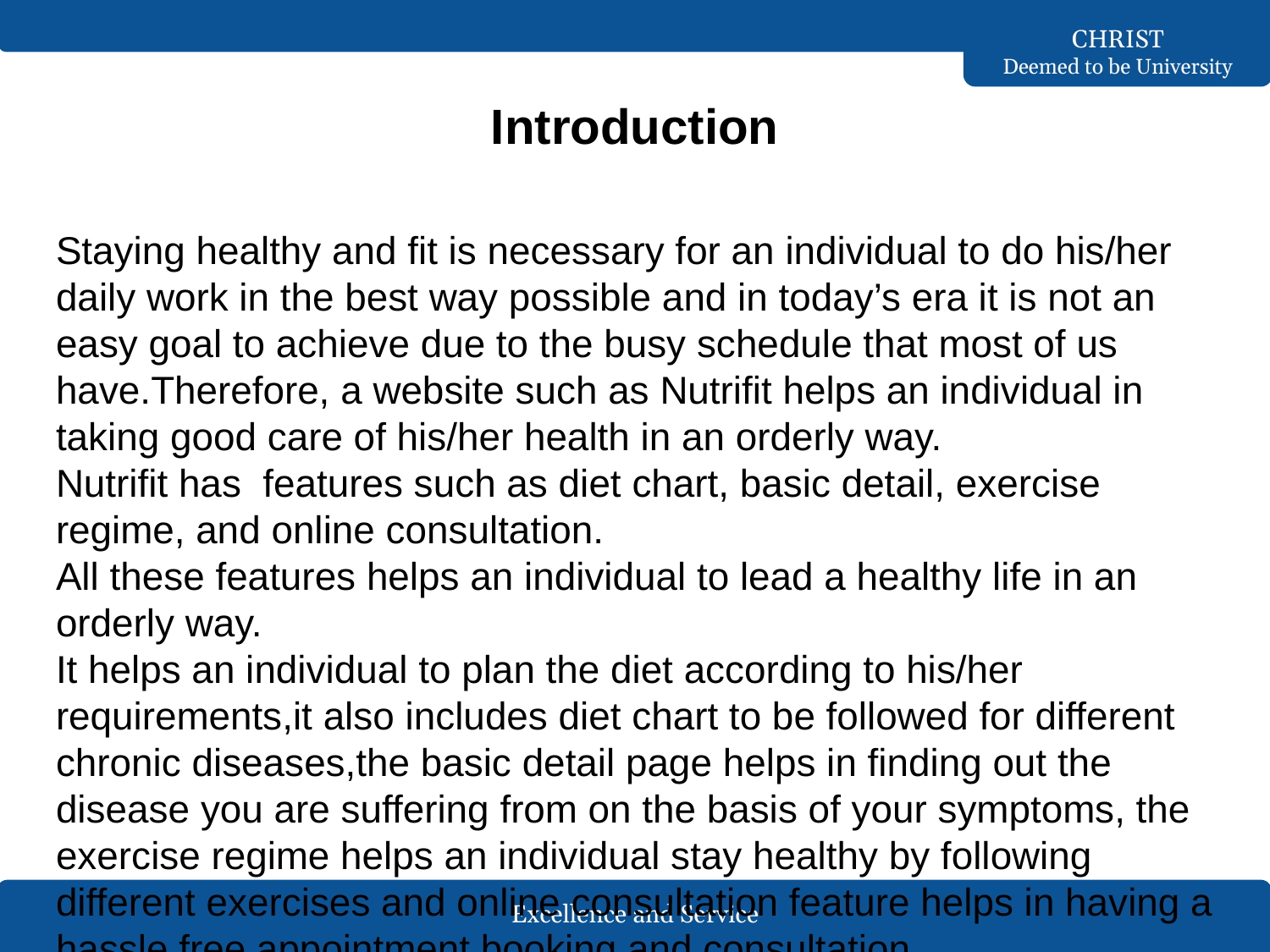

# Introduction
Staying healthy and fit is necessary for an individual to do his/her daily work in the best way possible and in today’s era it is not an easy goal to achieve due to the busy schedule that most of us have.Therefore, a website such as Nutrifit helps an individual in taking good care of his/her health in an orderly way.
Nutrifit has  features such as diet chart, basic detail, exercise regime, and online consultation.
All these features helps an individual to lead a healthy life in an orderly way.
It helps an individual to plan the diet according to his/her requirements,it also includes diet chart to be followed for different chronic diseases,the basic detail page helps in finding out the disease you are suffering from on the basis of your symptoms, the exercise regime helps an individual stay healthy by following  different exercises and online consultation feature helps in having a hassle free appointment booking and consultation.